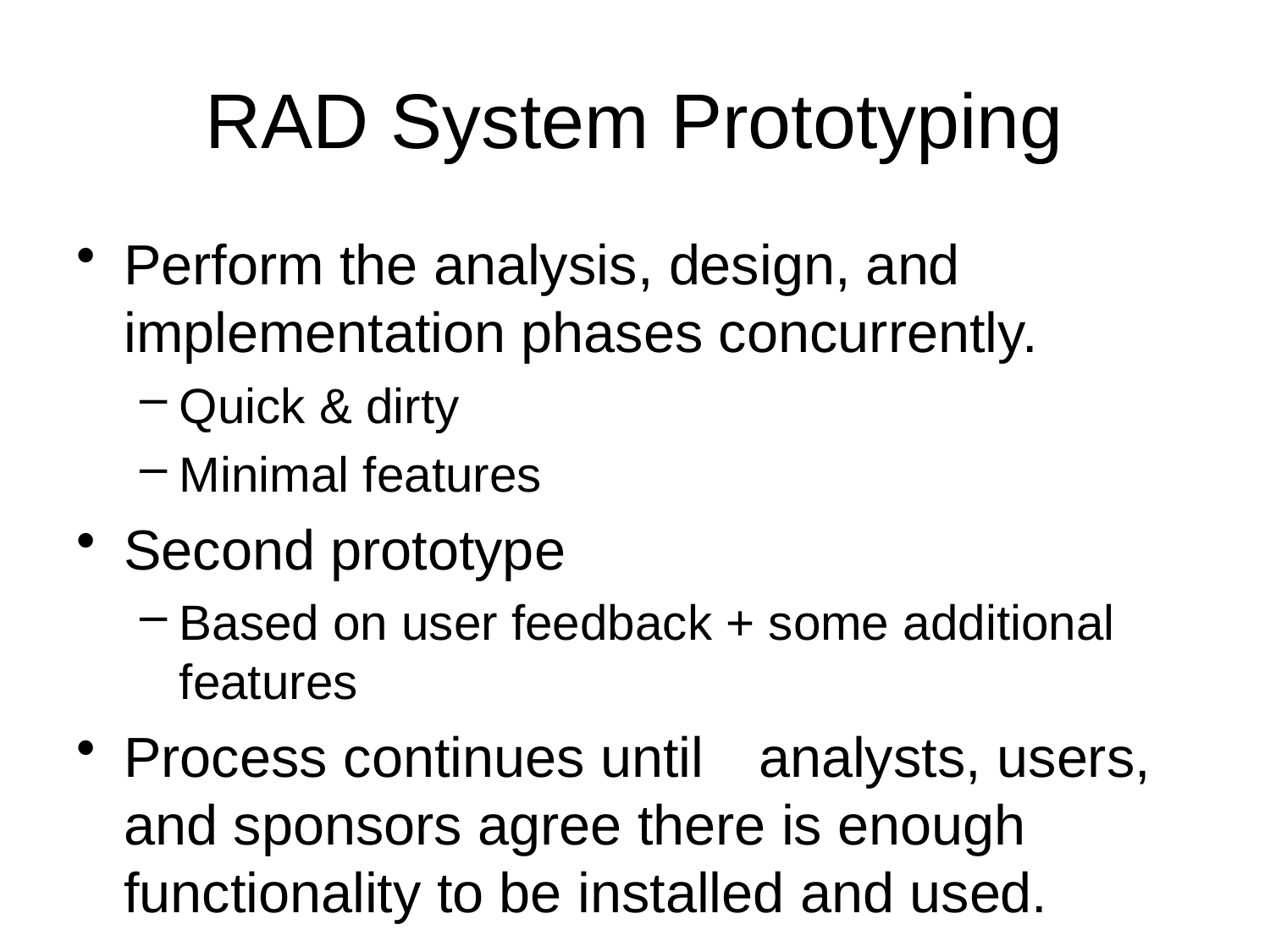

# RAD System Prototyping
Perform the analysis, design, and implementation phases concurrently.
Quick & dirty
Minimal features
Second prototype
Based on user feedback + some additional features
Process continues until	analysts, users, and sponsors agree there is enough functionality to be installed and used.